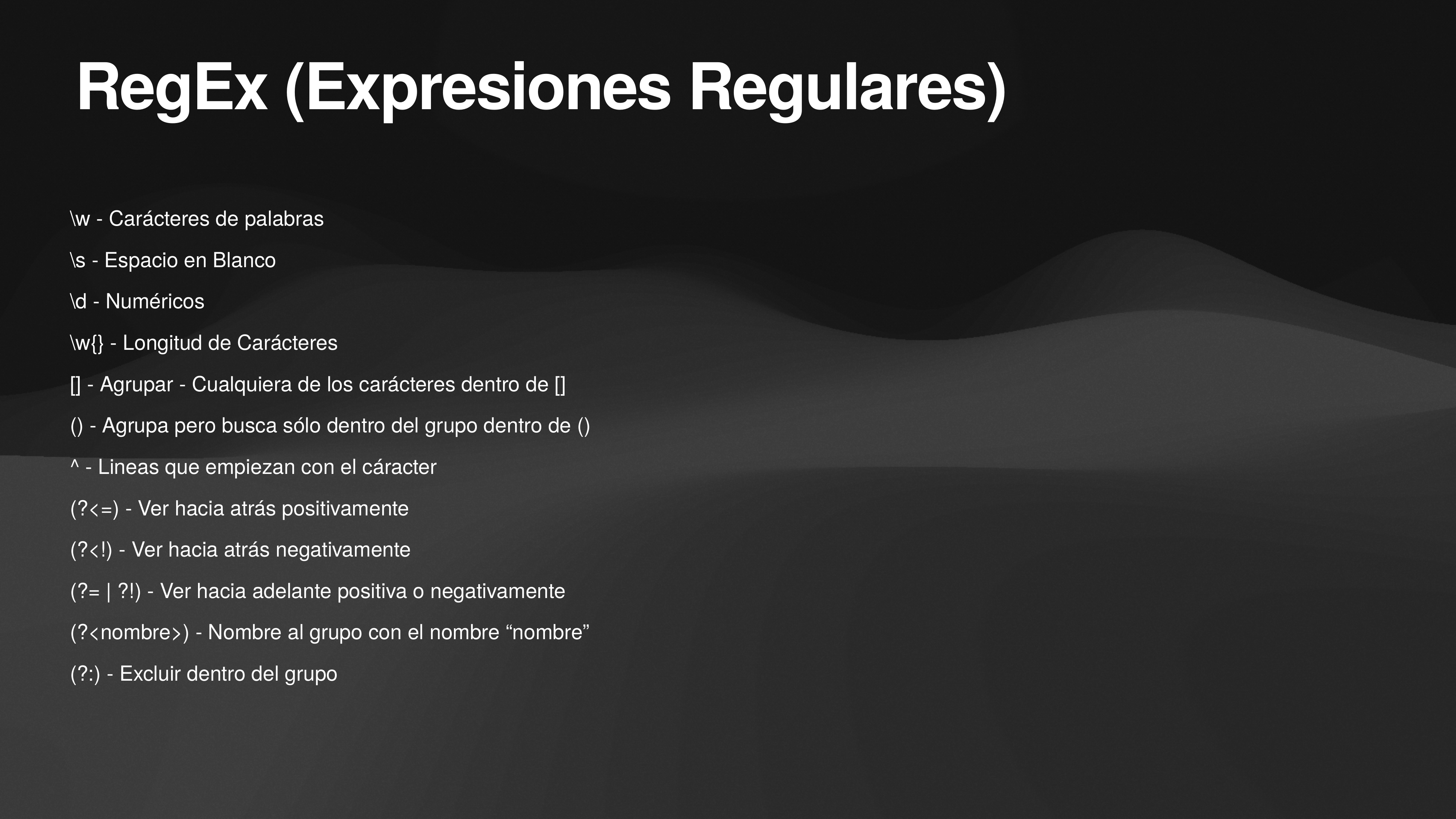

# RegEx (Expresiones Regulares)

\w - Carácteres de palabras
\s - Espacio en Blanco
\d - Numéricos
\w{} - Longitud de Carácteres
[] - Agrupar - Cualquiera de los carácteres dentro de []
() - Agrupa pero busca sólo dentro del grupo dentro de ()
^ - Lineas que empiezan con el cáracter
(?<=) - Ver hacia atrás positivamente
(?<!) - Ver hacia atrás negativamente
(?= | ?!) - Ver hacia adelante positiva o negativamente
(?<nombre>) - Nombre al grupo con el nombre “nombre”
(?:) - Excluir dentro del grupo